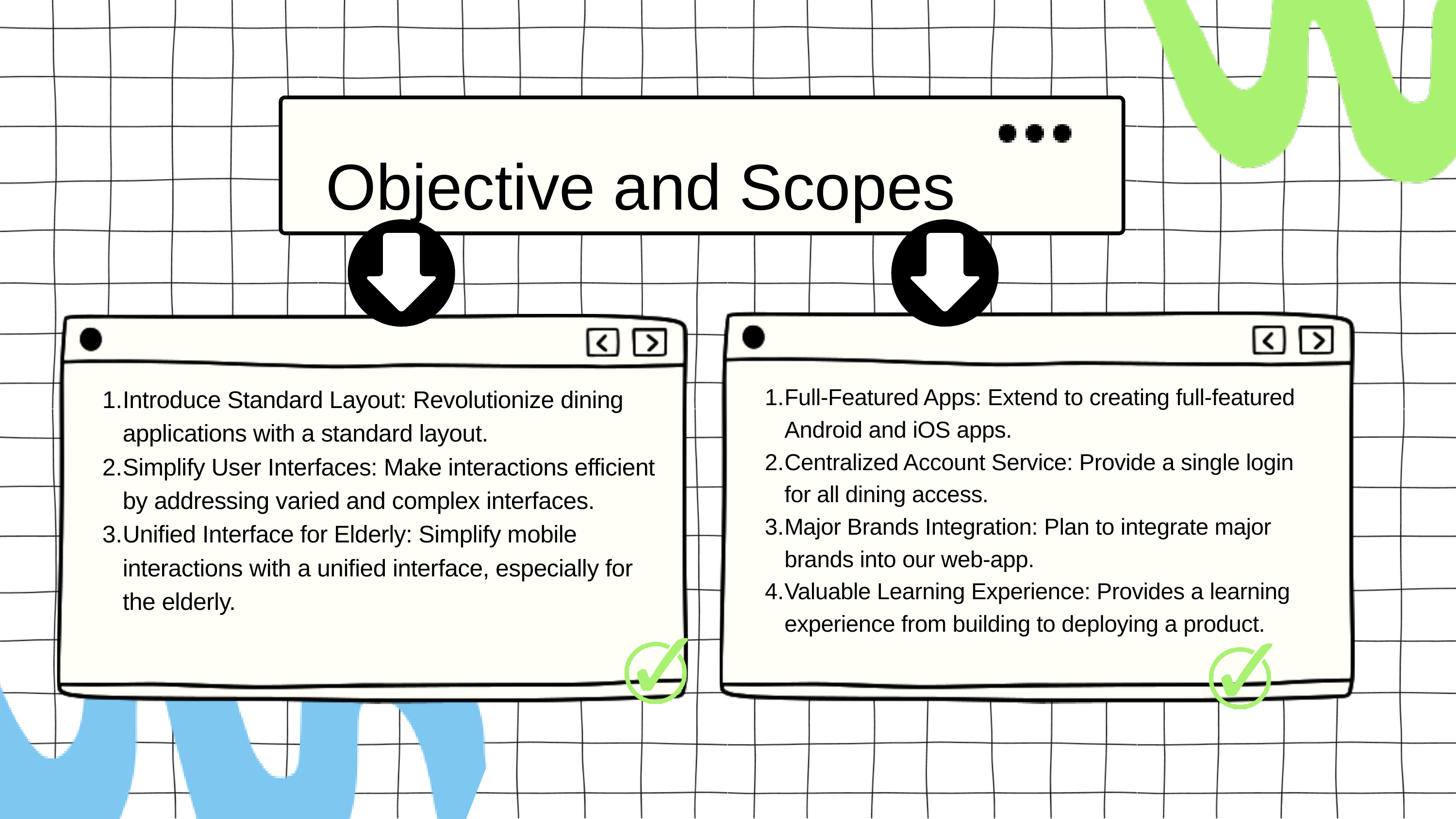

Objective and Scopes

Full-Featured Apps: Extend to creating full-featured Android and iOS apps.
Centralized Account Service: Provide a single login for all dining access.
Major Brands Integration: Plan to integrate major brands into our web-app.
Valuable Learning Experience: Provides a learning experience from building to deploying a product.

Introduce Standard Layout: Revolutionize dining applications with a standard layout.
Simplify User Interfaces: Make interactions efficient by addressing varied and complex interfaces.
Unified Interface for Elderly: Simplify mobile interactions with a unified interface, especially for the elderly.